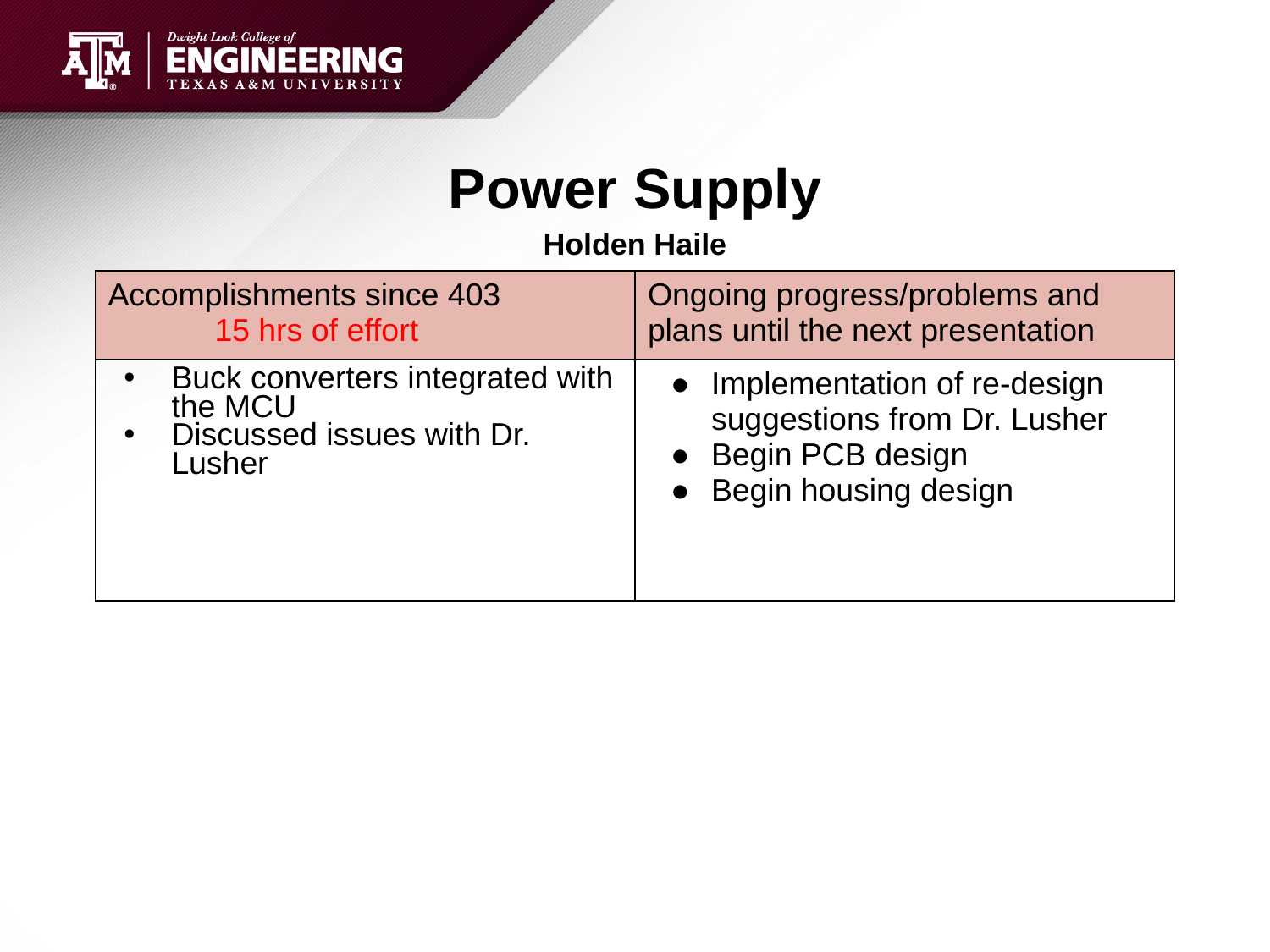

# Power Supply
Holden Haile
| Accomplishments since 403 15 hrs of effort | Ongoing progress/problems and plans until the next presentation |
| --- | --- |
| Buck converters integrated with the MCU Discussed issues with Dr. Lusher | Implementation of re-design suggestions from Dr. Lusher Begin PCB design Begin housing design |